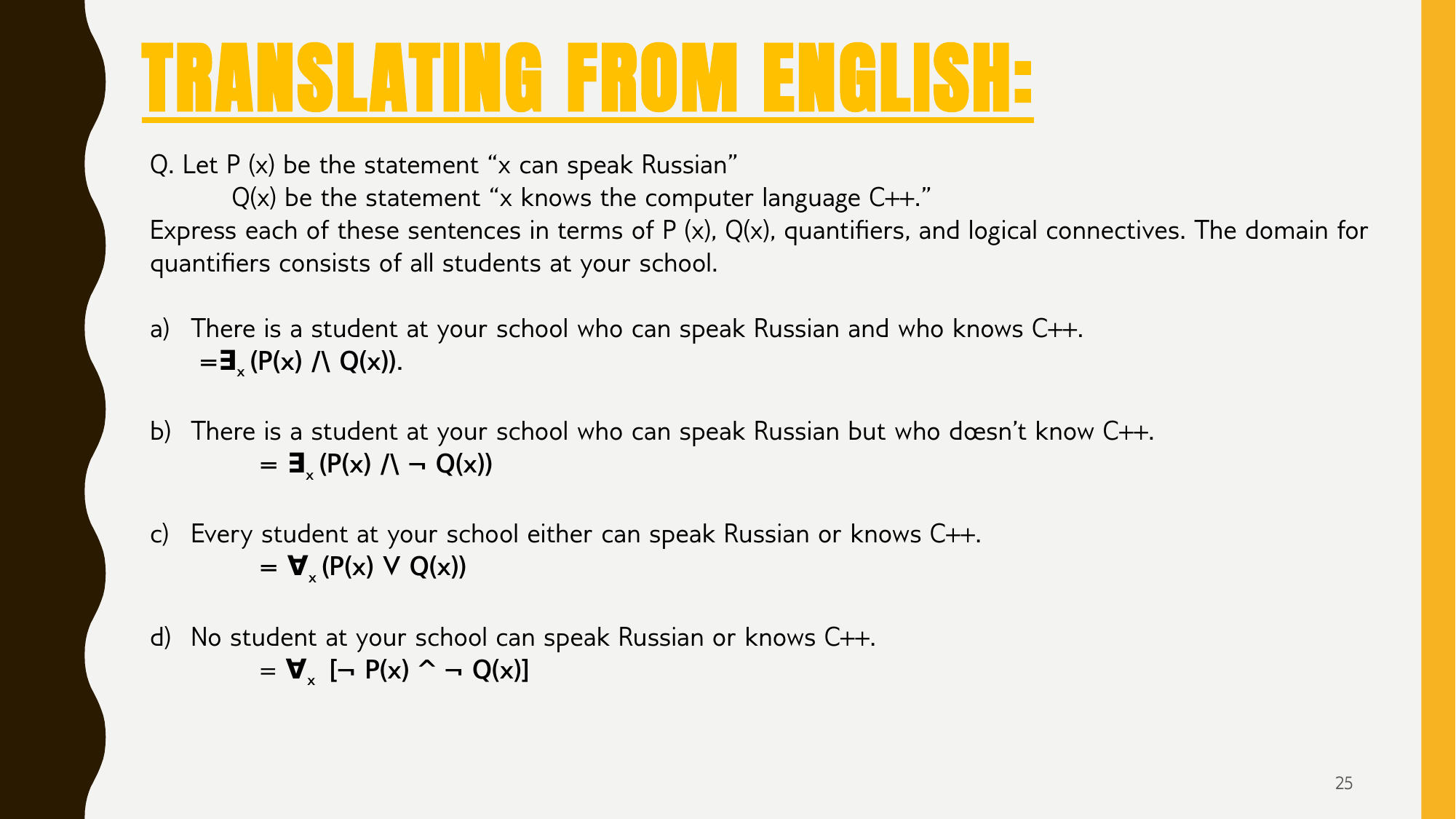

# Translating from English:
Q. Let P (x) be the statement “x can speak Russian”
          Q(x) be the statement “x knows the computer language C++.”
Express each of these sentences in terms of P (x), Q(x), quantifiers, and logical connectives. The domain for quantifiers consists of all students at your school.

There is a student at your school who can speak Russian and who knows C++.
      =∃x (P(x) /\ Q(x)).

There is a student at your school who can speak Russian but who doesn’t know C++.
	= ∃x (P(x) /\ ¬ Q(x))

Every student at your school either can speak Russian or knows C++.
	= ∀x (P(x) V Q(x))

No student at your school can speak Russian or knows C++.
	= ∀x  [¬ P(x) ^ ¬ Q(x)]

25